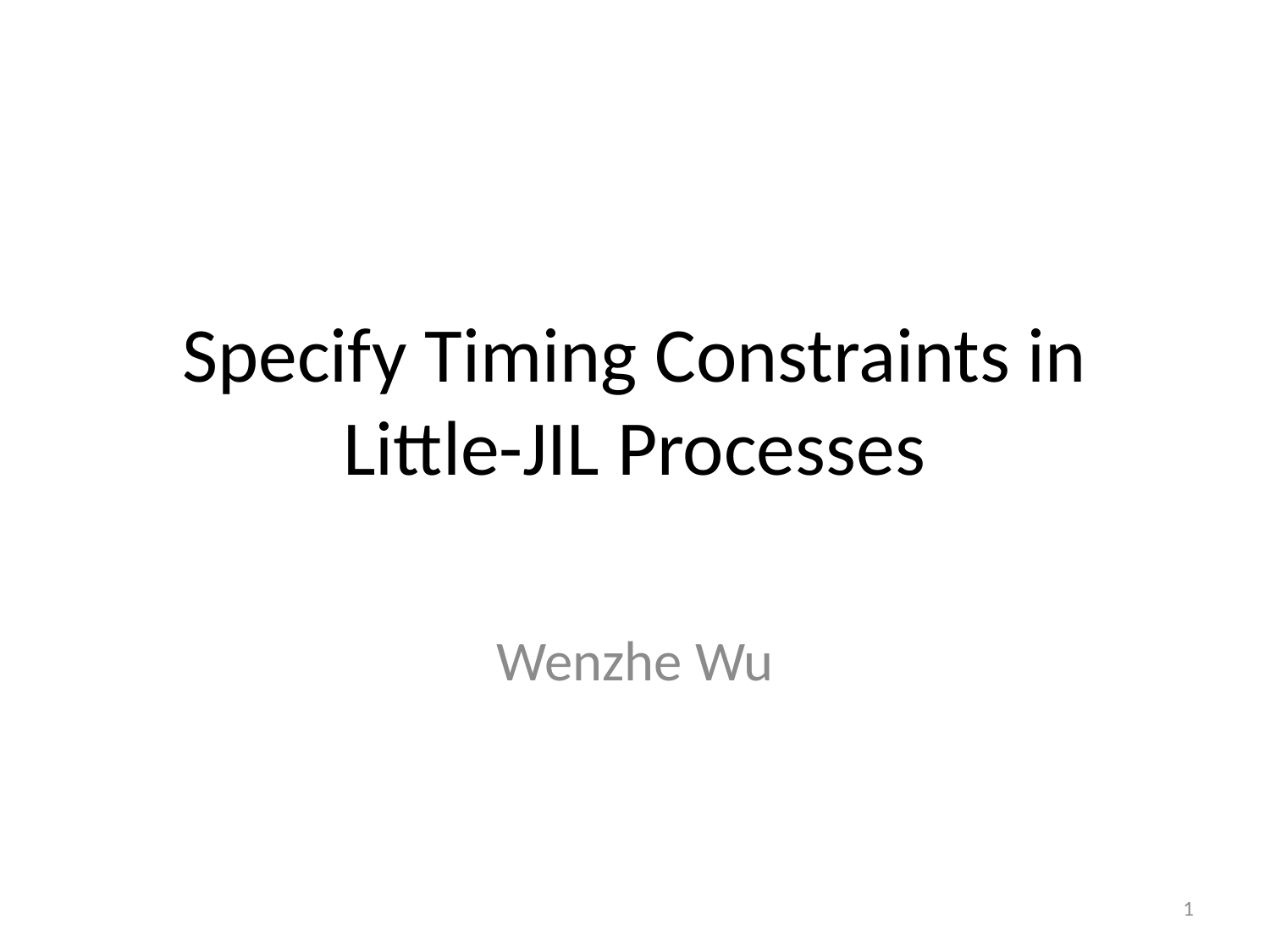

# Specify Timing Constraints in Little-JIL Processes

Wenzhe Wu
1